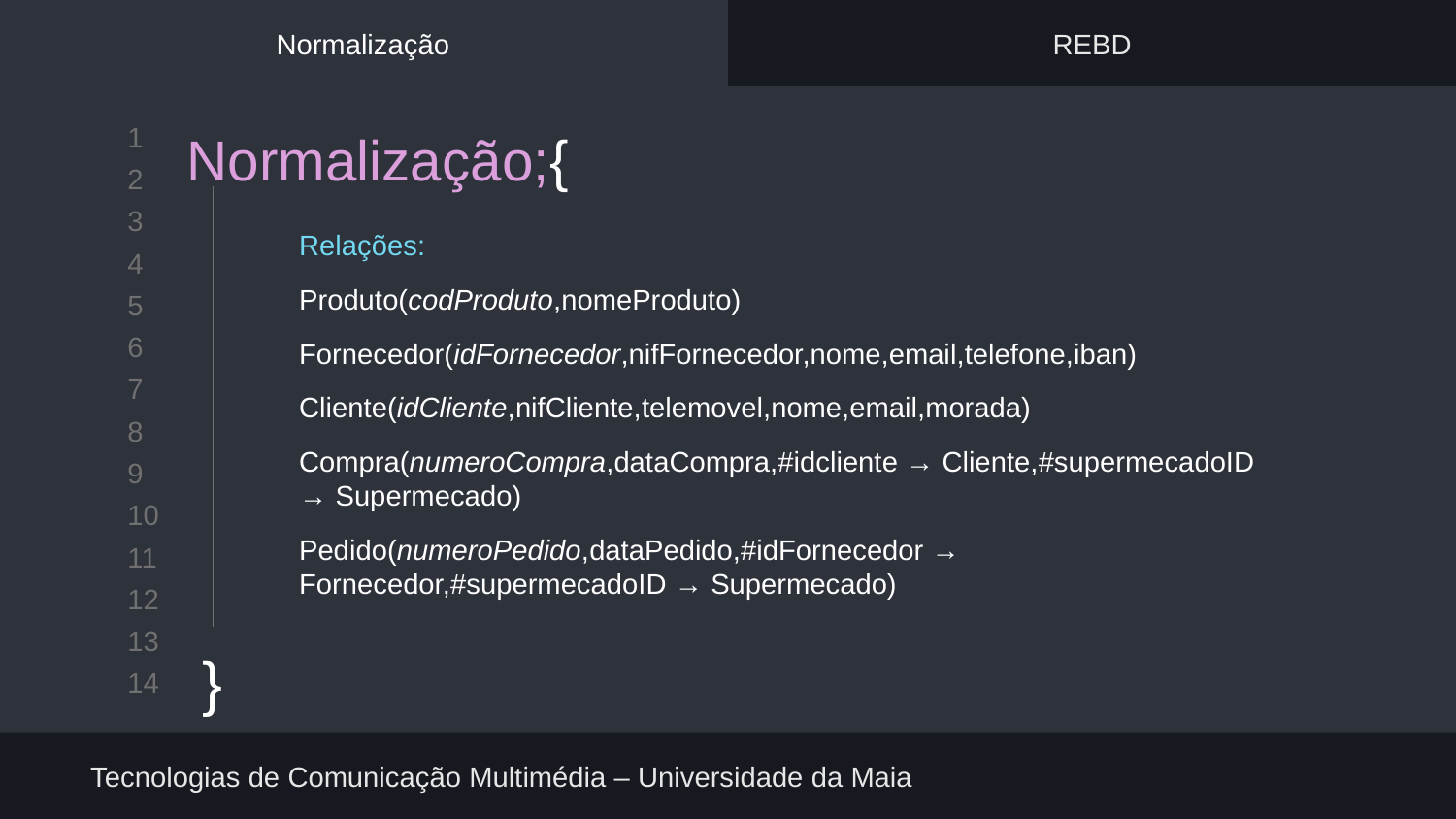

Normalização
REBD
# Normalização;{
}
Relações:
Produto(codProduto,nomeProduto)
Fornecedor(idFornecedor,nifFornecedor,nome,email,telefone,iban)
Cliente(idCliente,nifCliente,telemovel,nome,email,morada)
Compra(numeroCompra,dataCompra,#idcliente → Cliente,#supermecadoID → Supermecado)
Pedido(numeroPedido,dataPedido,#idFornecedor → Fornecedor,#supermecadoID → Supermecado)
Tecnologias de Comunicação Multimédia – Universidade da Maia